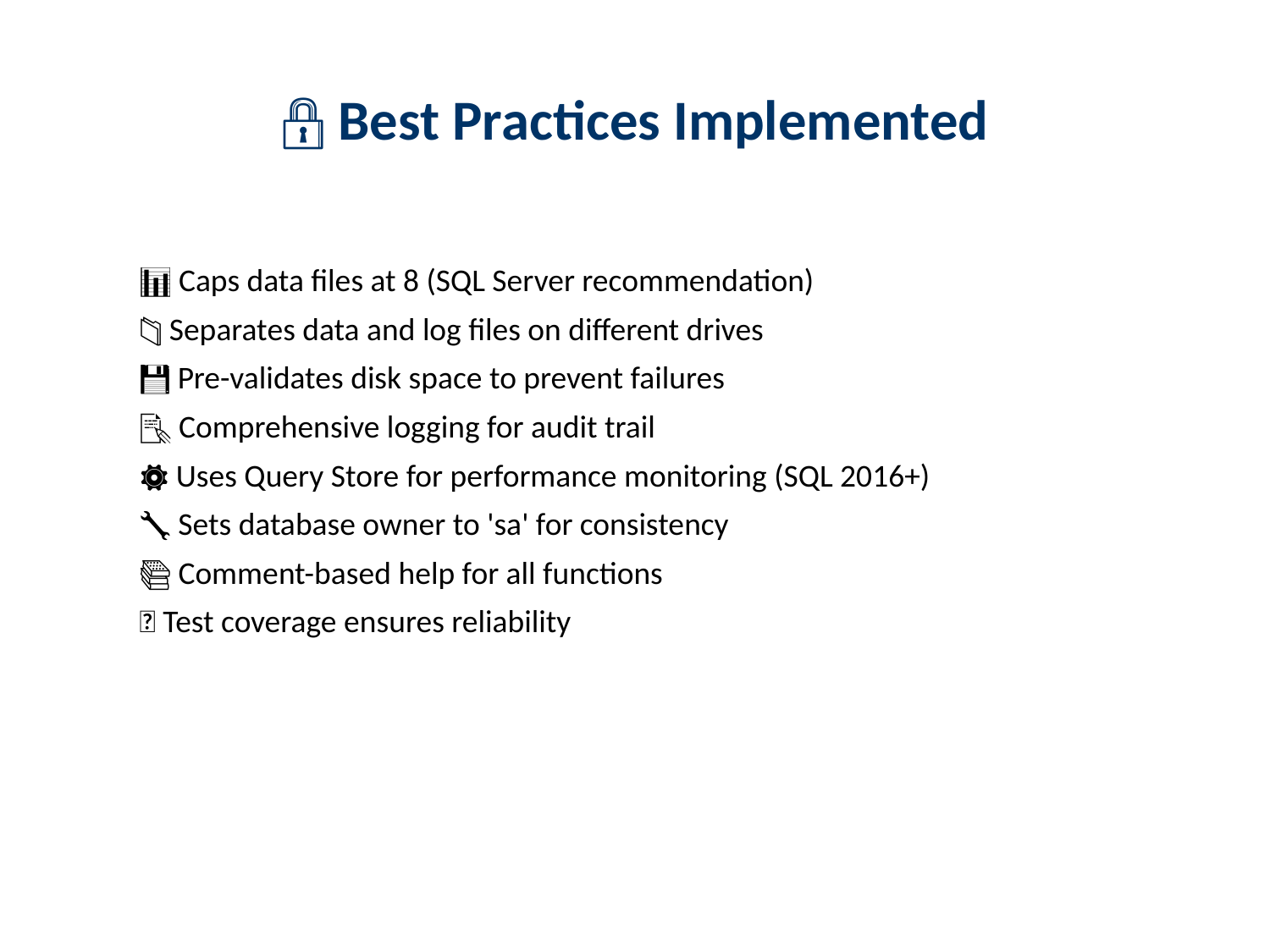

# 🔒 Best Practices Implemented
📊 Caps data files at 8 (SQL Server recommendation)
📁 Separates data and log files on different drives
💾 Pre-validates disk space to prevent failures
📝 Comprehensive logging for audit trail
⚙️ Uses Query Store for performance monitoring (SQL 2016+)
🔧 Sets database owner to 'sa' for consistency
📚 Comment-based help for all functions
🧪 Test coverage ensures reliability